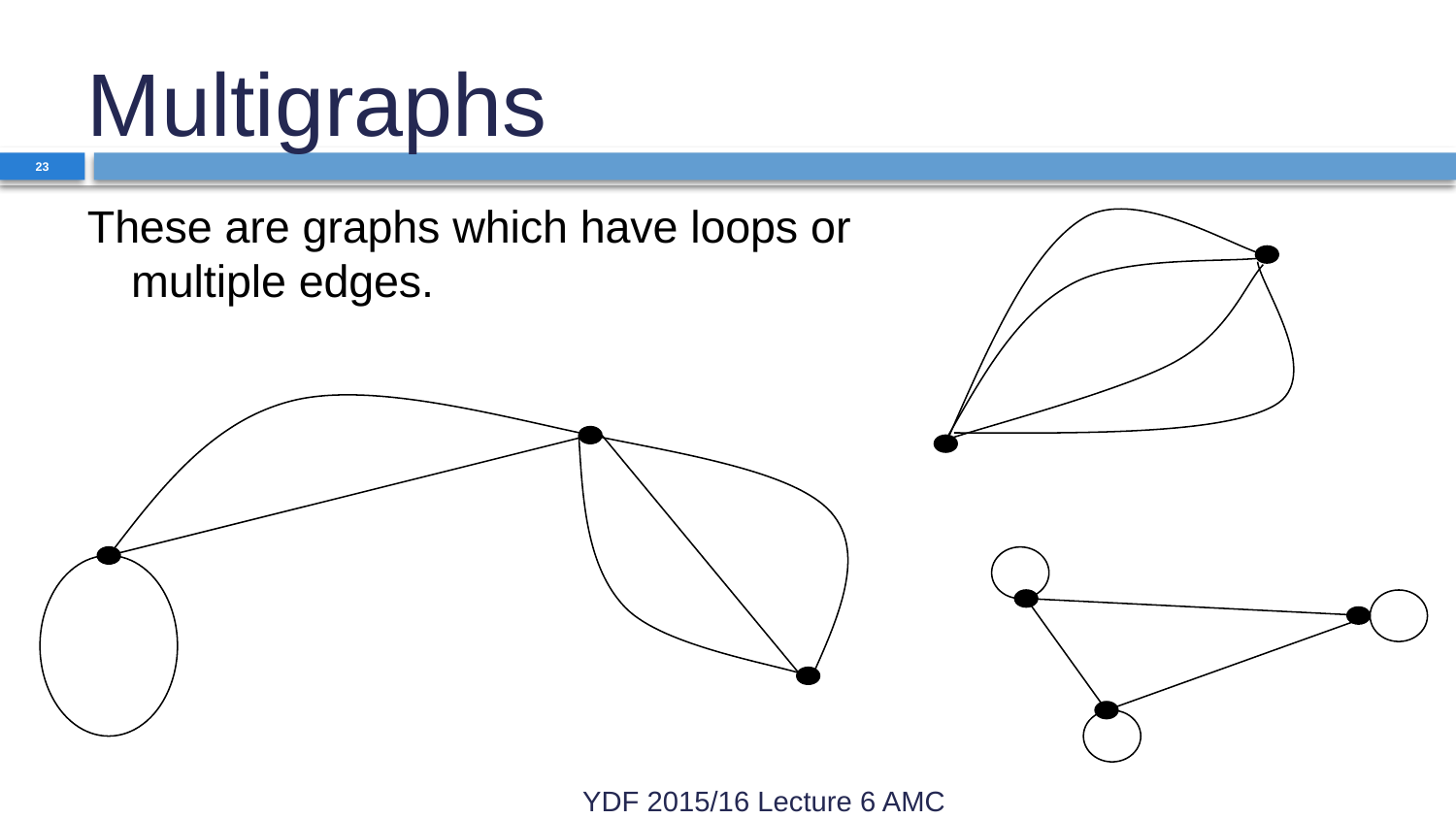

# Multigraphs
23

These are graphs which have loops or multiple edges.

YDF 2015/16 Lecture 6 AMC